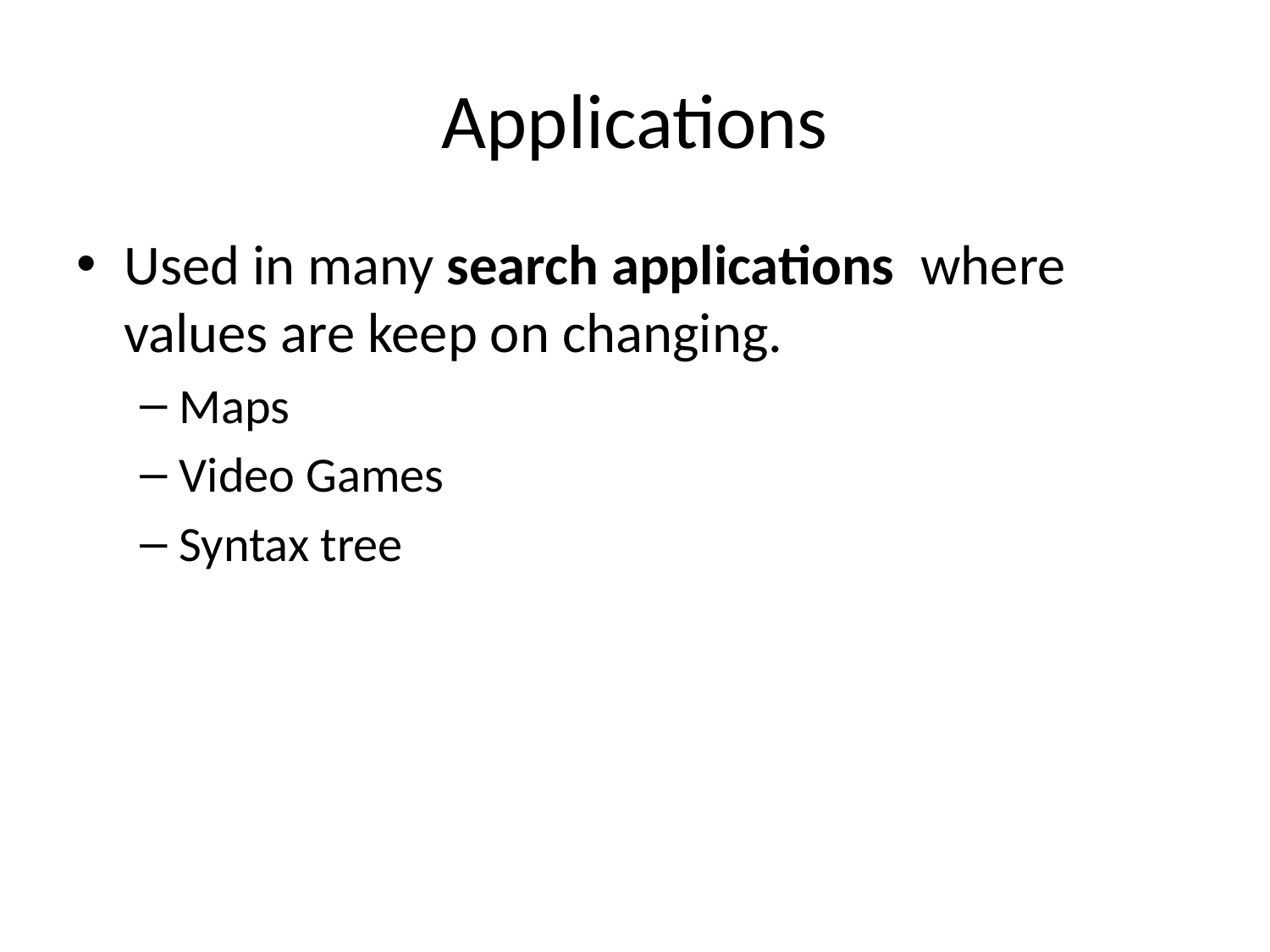

# Applications
Used in many search applications  where values are keep on changing.
Maps
Video Games
Syntax tree